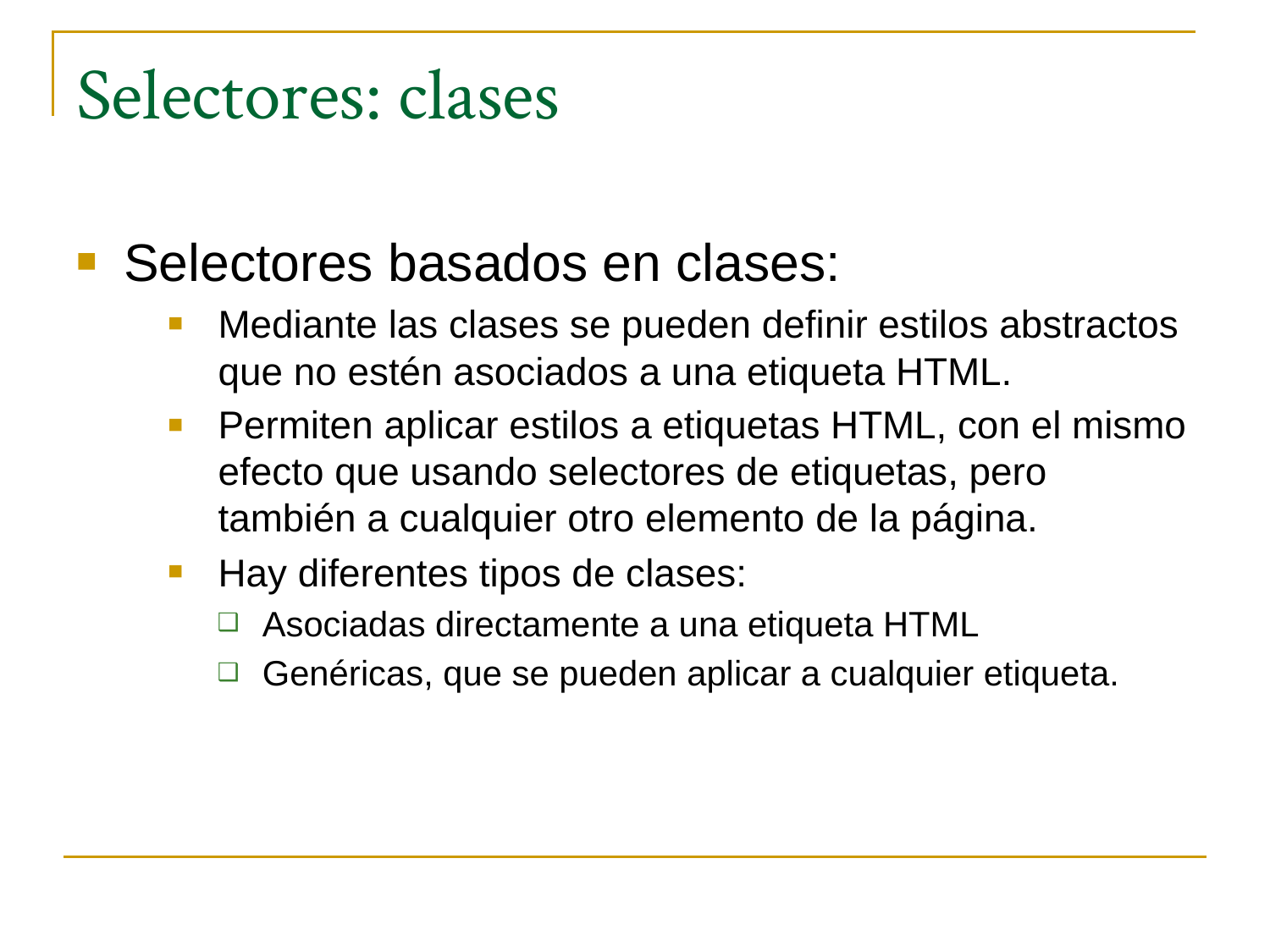

# Selectores: clases
Selectores basados en clases:
Mediante las clases se pueden definir estilos abstractos que no estén asociados a una etiqueta HTML.
Permiten aplicar estilos a etiquetas HTML, con el mismo efecto que usando selectores de etiquetas, pero también a cualquier otro elemento de la página.
Hay diferentes tipos de clases:
Asociadas directamente a una etiqueta HTML
Genéricas, que se pueden aplicar a cualquier etiqueta.